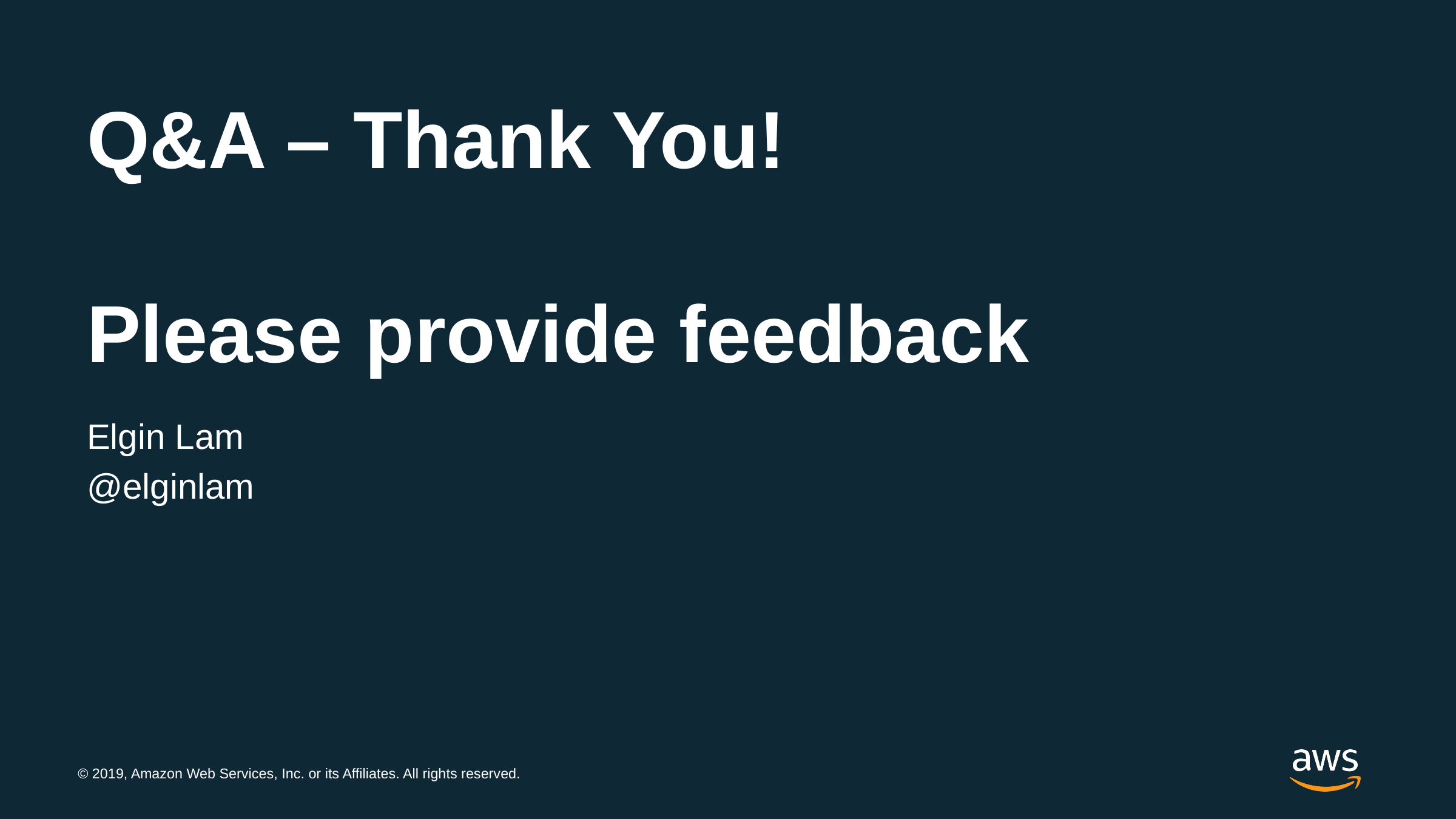

# Q&A – Thank You! Please provide feedback
Elgin Lam
@elginlam